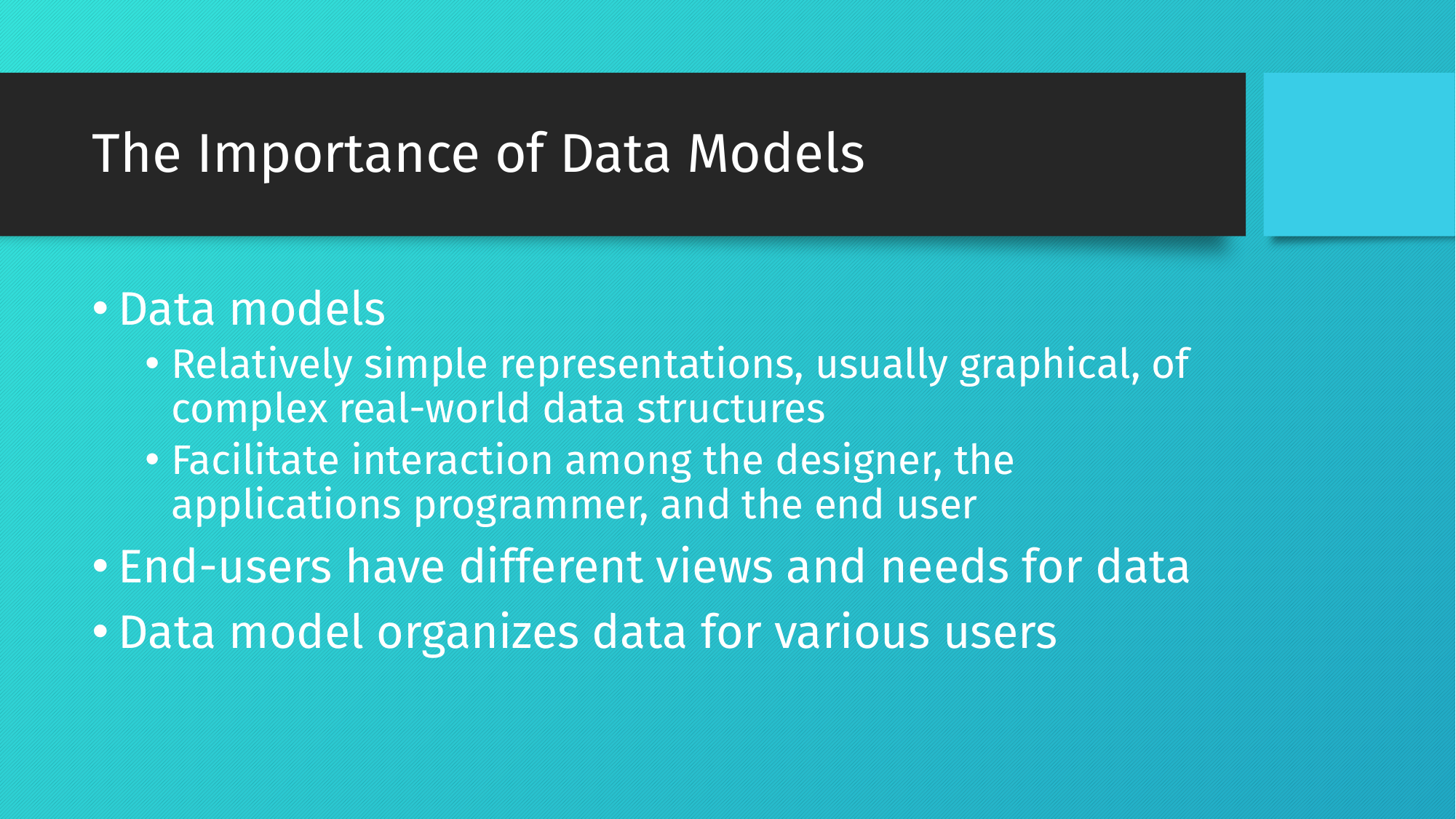

# The Importance of Data Models
Data models
Relatively simple representations, usually graphical, of complex real-world data structures
Facilitate interaction among the designer, the applications programmer, and the end user
End-users have different views and needs for data
Data model organizes data for various users